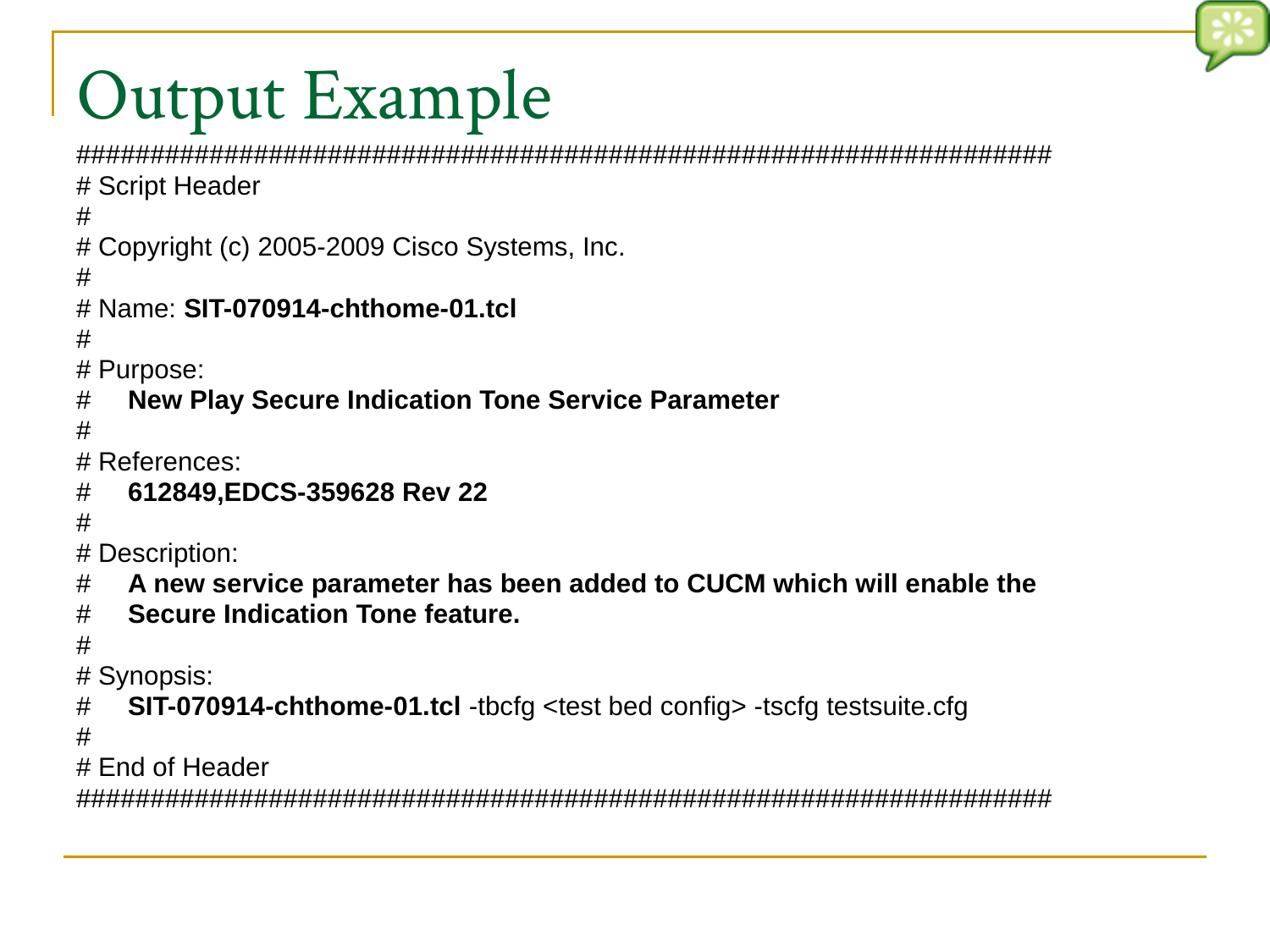

# Output Example
##################################################################
# Script Header
#
# Copyright (c) 2005-2009 Cisco Systems, Inc.
#
# Name: SIT-070914-chthome-01.tcl
#
# Purpose:
#     New Play Secure Indication Tone Service Parameter
#
# References:
#     612849,EDCS-359628 Rev 22
#
# Description:
#     A new service parameter has been added to CUCM which will enable the
#     Secure Indication Tone feature.
#
# Synopsis:
#     SIT-070914-chthome-01.tcl -tbcfg <test bed config> -tscfg testsuite.cfg
#
# End of Header
##################################################################